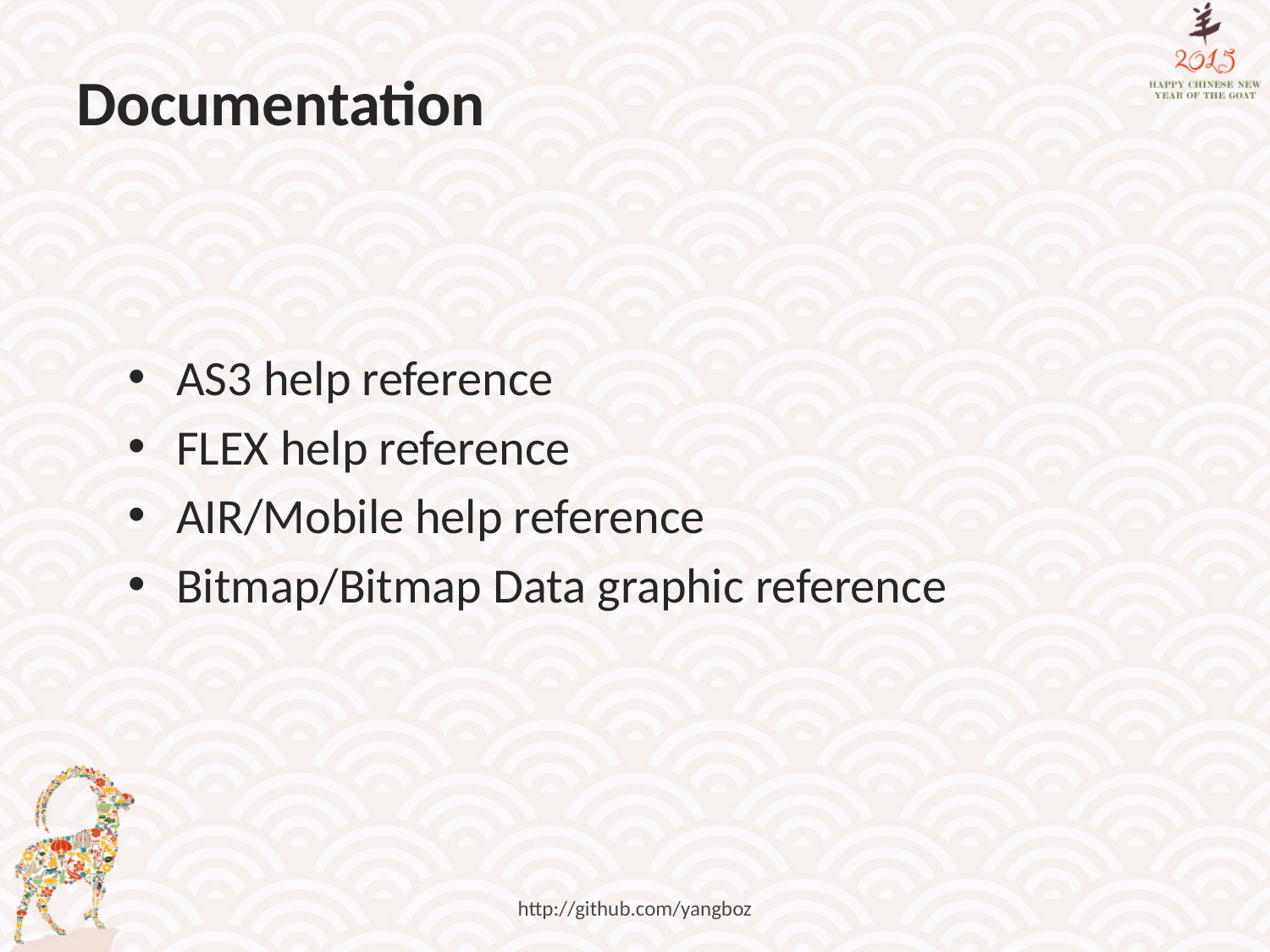

# Documentation
AS3 help reference
FLEX help reference
AIR/Mobile help reference
Bitmap/Bitmap Data graphic reference
http://github.com/yangboz